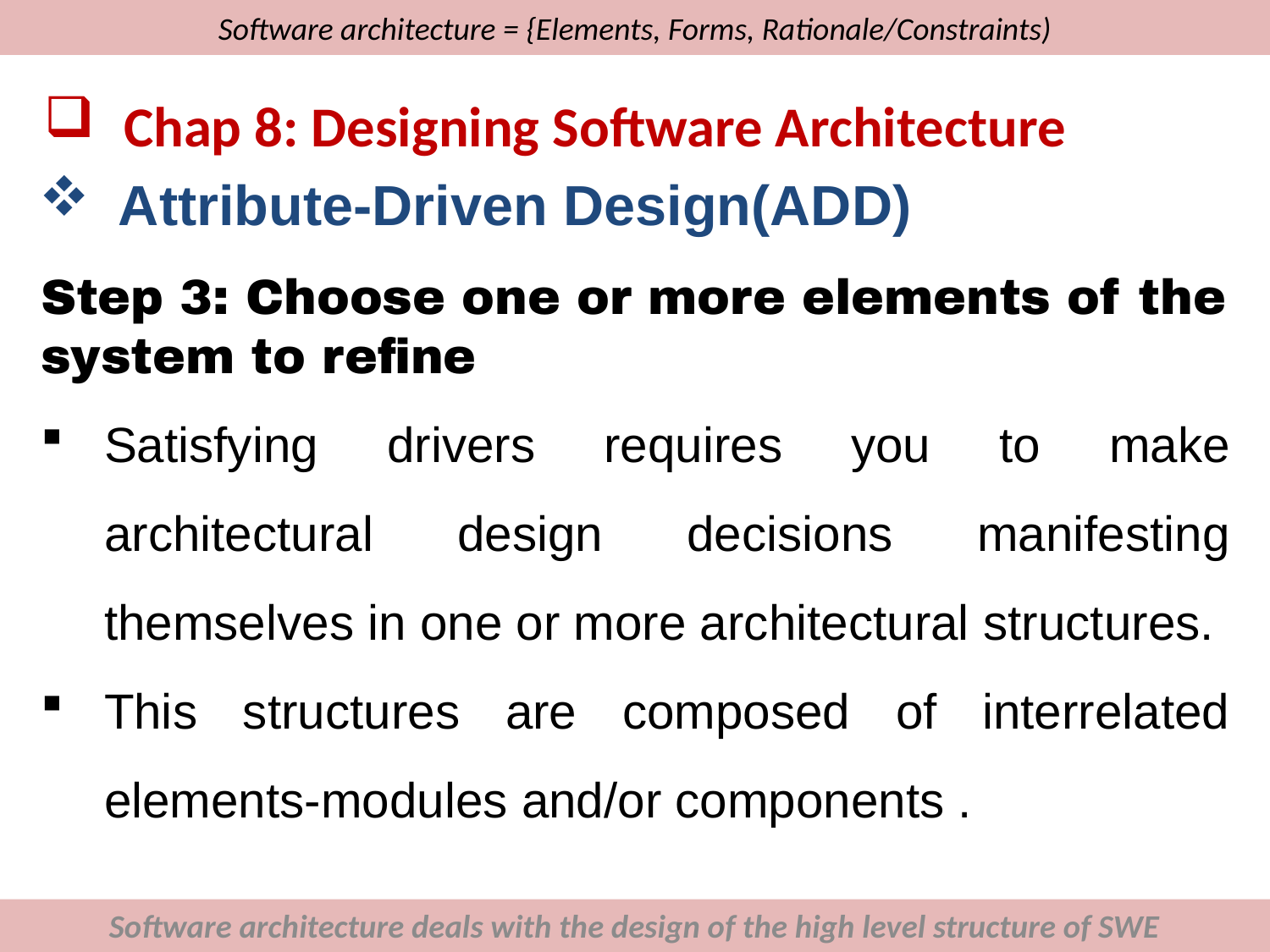

# Software architecture = {Elements, Forms, Rationale/Constraints)
Chap 8: Designing Software Architecture
Attribute-Driven Design(ADD)

Step 3: Choose one or more elements of the system to refine
Satisfying drivers requires you to make architectural design decisions manifesting themselves in one or more architectural structures.
This structures are composed of interrelated elements-modules and/or components .
Software architecture deals with the design of the high level structure of SWE